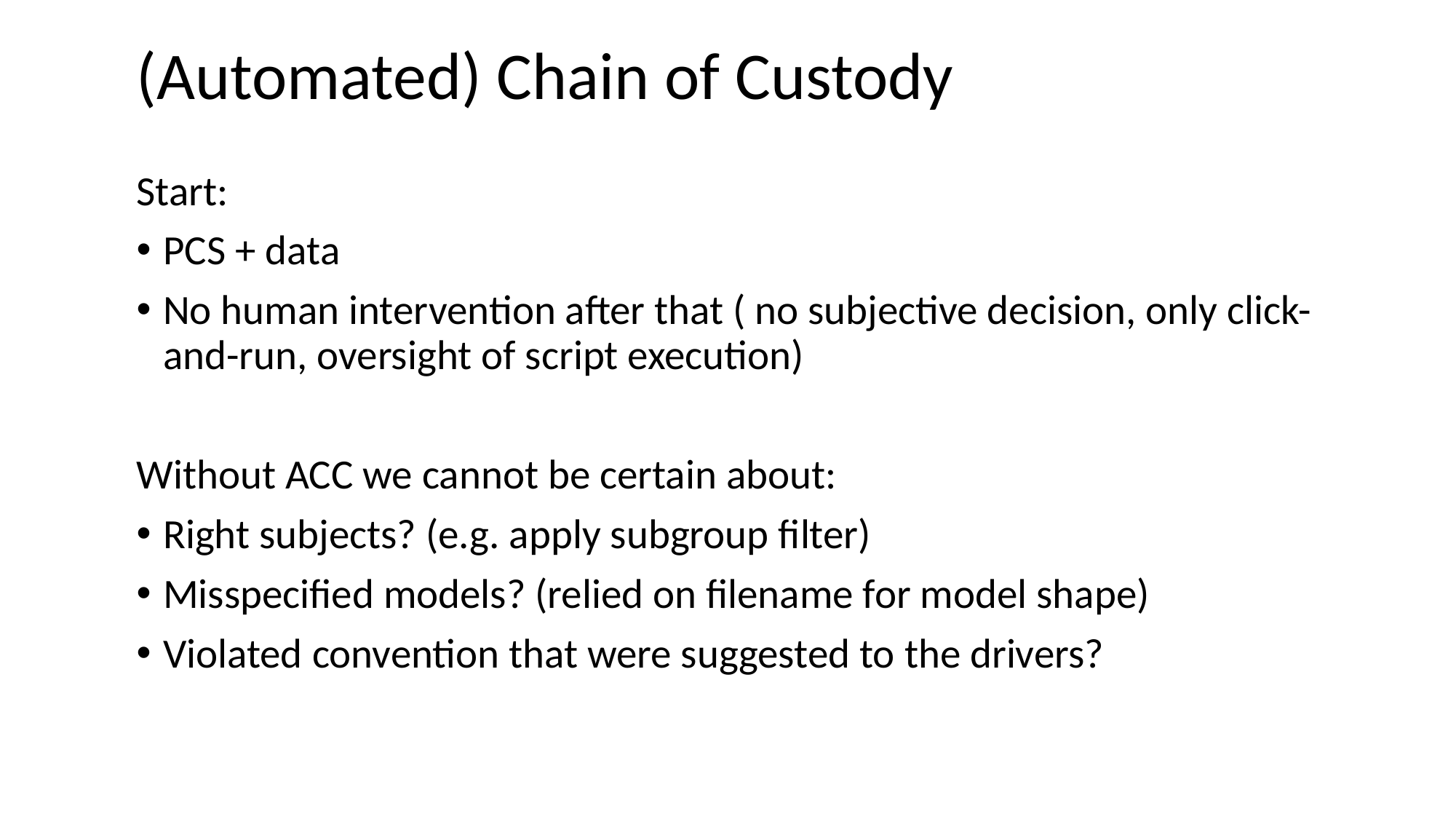

# (Automated) Chain of Custody
Start:
PCS + data
No human intervention after that ( no subjective decision, only click-and-run, oversight of script execution)

Without ACC we cannot be certain about:
Right subjects? (e.g. apply subgroup filter)
Misspecified models? (relied on filename for model shape)
Violated convention that were suggested to the drivers?